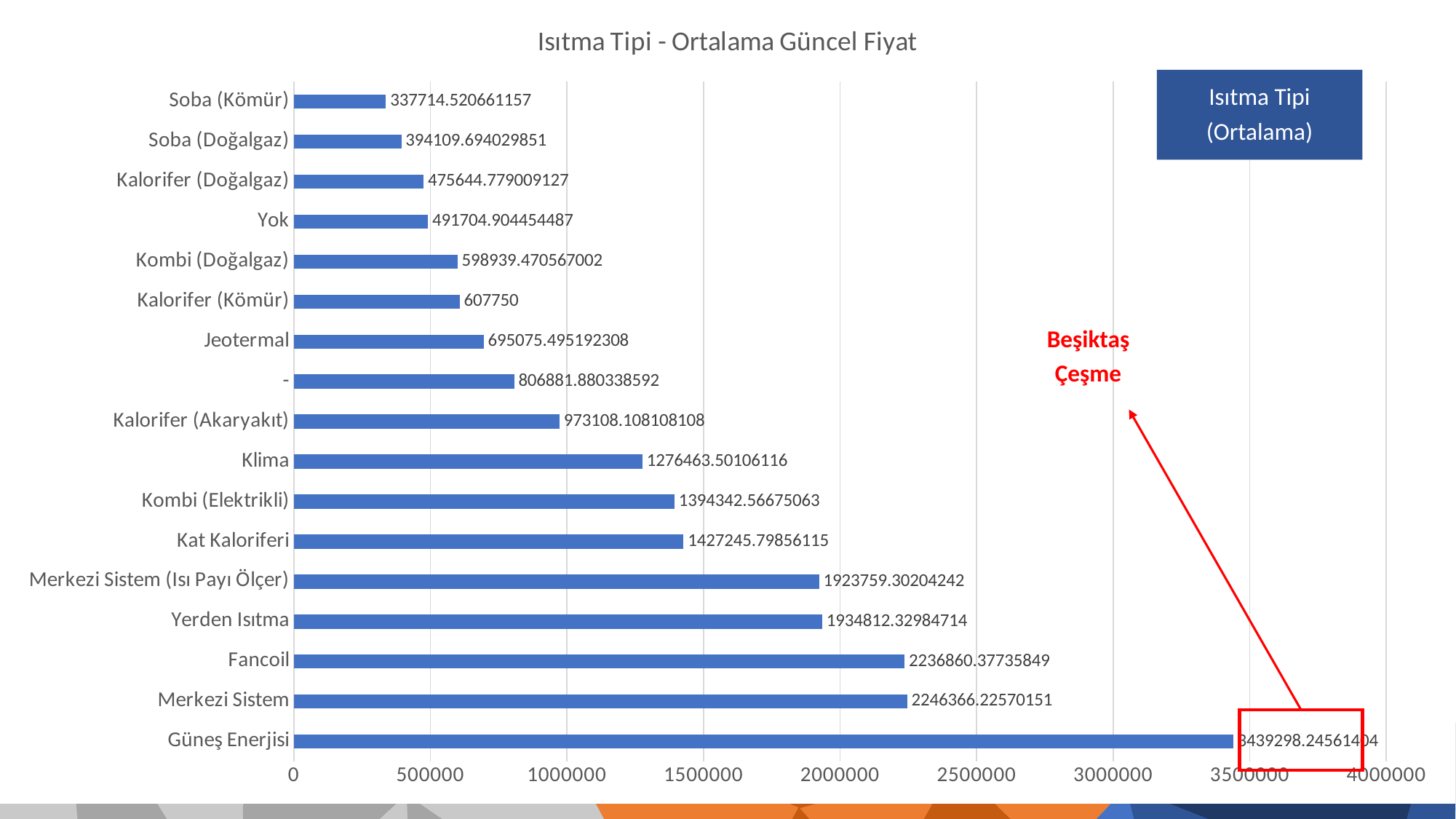

### Chart: Isıtma Tipi - Ortalama Güncel Fiyat

| Category | güncel_fiyat |
|---|---|
| Güneş Enerjisi | 3439298.245614035 |
| Merkezi Sistem | 2246366.225701505 |
| Fancoil | 2236860.377358491 |
| Yerden Isıtma | 1934812.329847144 |
| Merkezi Sistem (Isı Payı Ölçer) | 1923759.30204242 |
| Kat Kaloriferi | 1427245.798561151 |
| Kombi (Elektrikli) | 1394342.56675063 |
| Klima | 1276463.501061162 |
| Kalorifer (Akaryakıt) | 973108.1081081082 |
| - | 806881.8803385918 |
| Jeotermal | 695075.4951923077 |
| Kalorifer (Kömür) | 607750.0 |
| Kombi (Doğalgaz) | 598939.4705670017 |
| Yok | 491704.9044544868 |
| Kalorifer (Doğalgaz) | 475644.7790091265 |
| Soba (Doğalgaz) | 394109.6940298508 |
| Soba (Kömür) | 337714.520661157 |
Isıtma Tipi
(Ortalama)
Beşiktaş
Çeşme